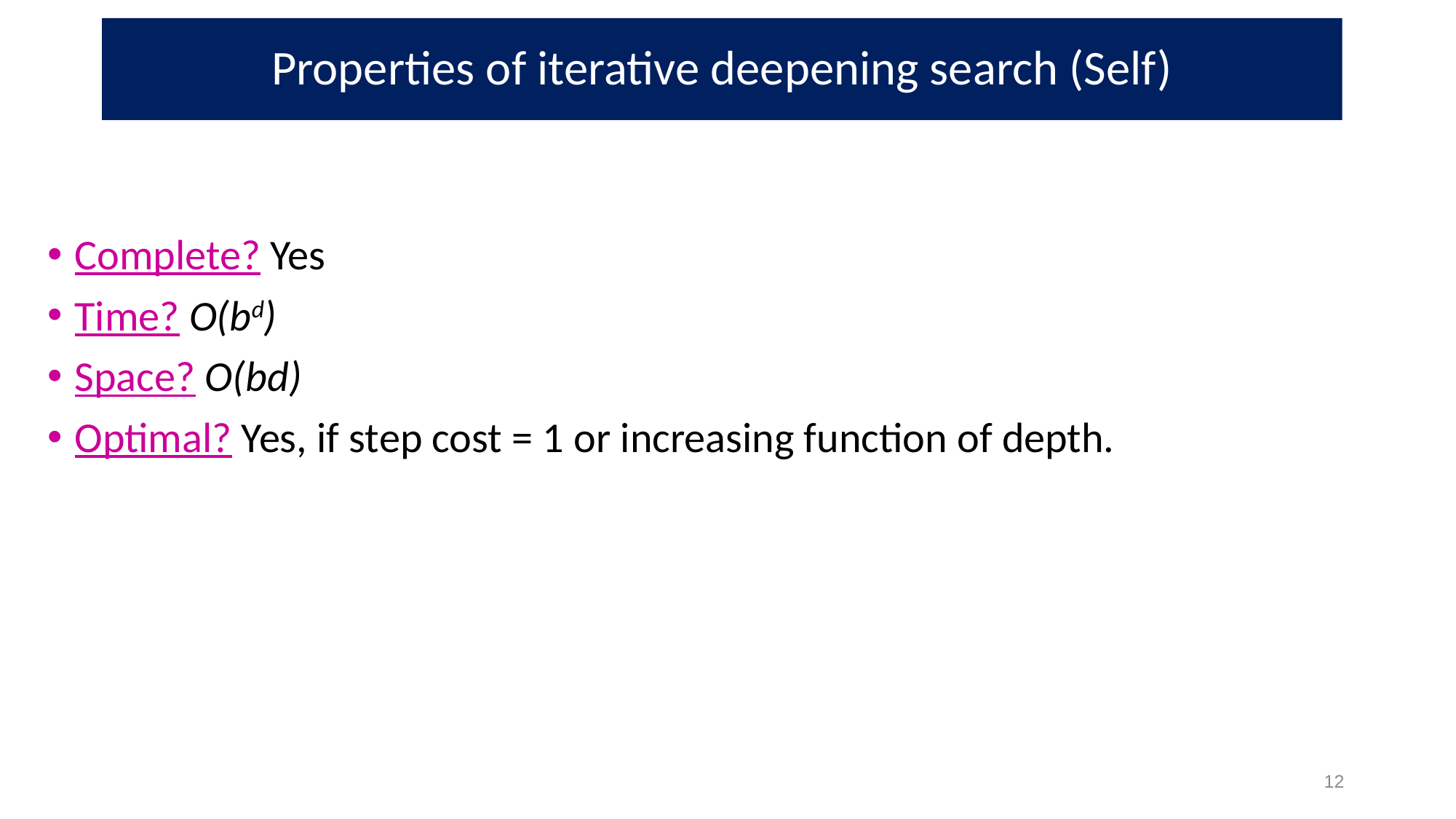

# Properties of iterative deepening search (Self)
Complete? Yes
Time? O(bd)
Space? O(bd)
Optimal? Yes, if step cost = 1 or increasing function of depth.
12